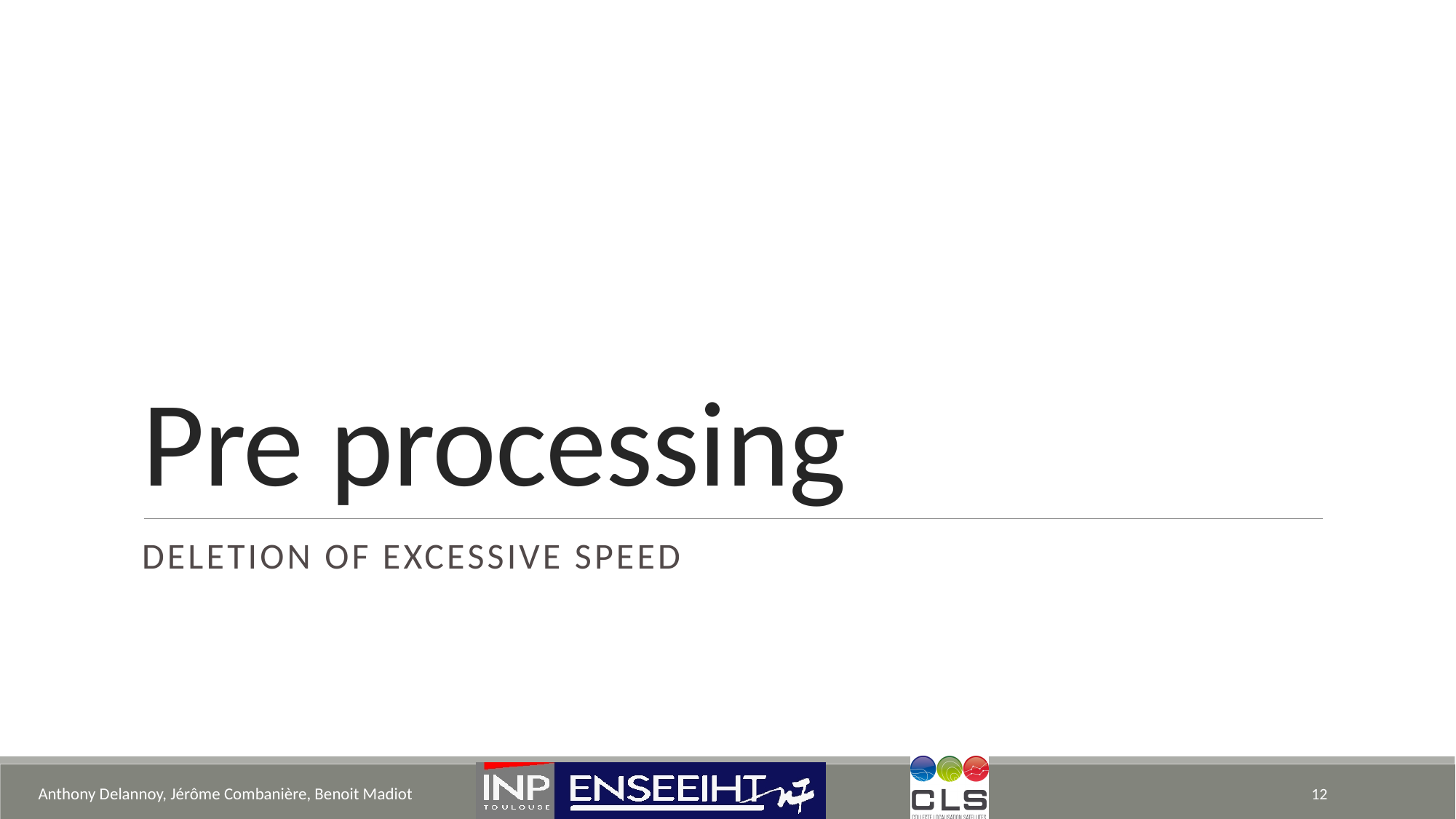

# Pre processing
Deletion of excessive speed
Anthony Delannoy, Jérôme Combanière, Benoit Madiot
12